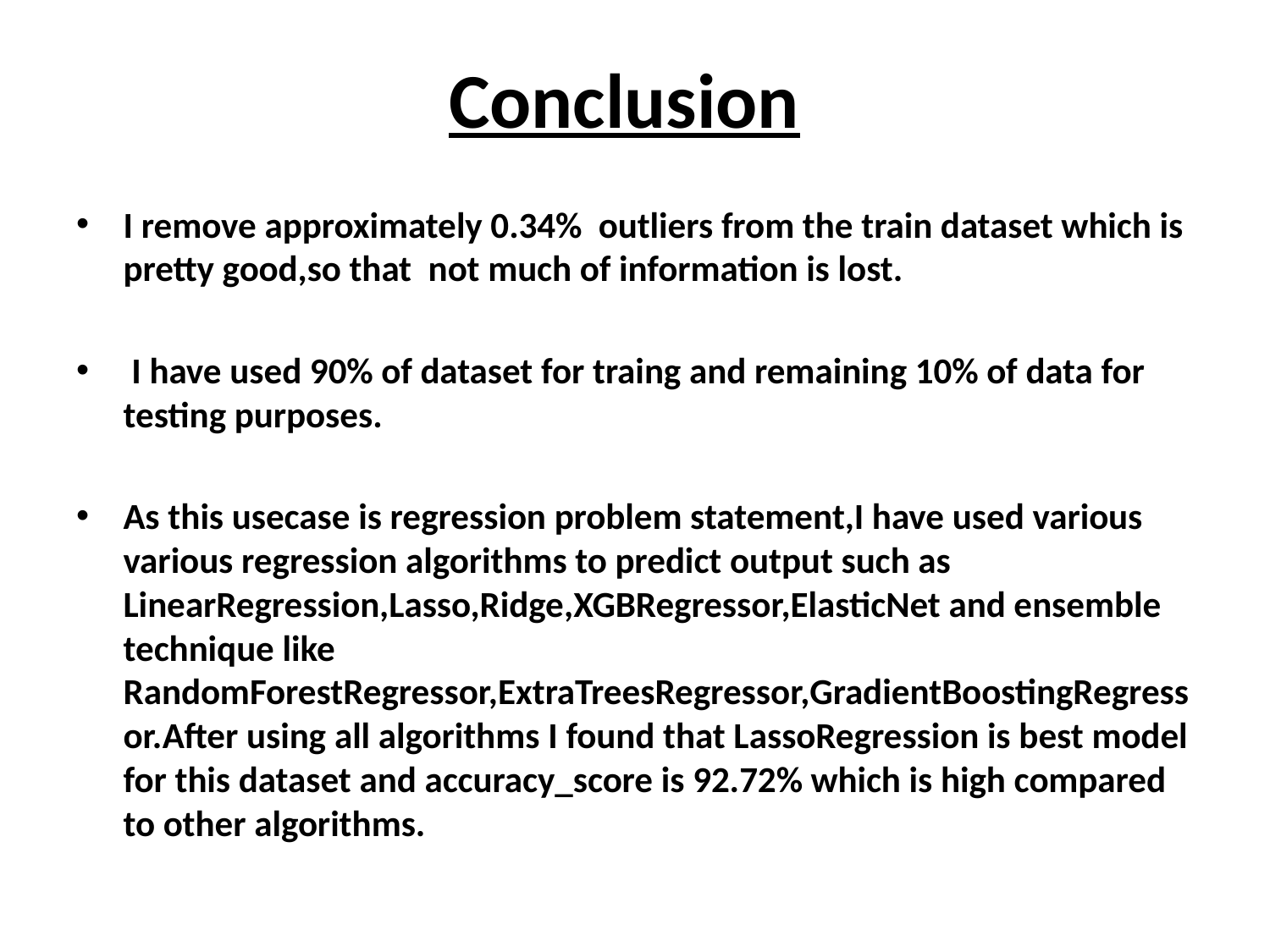

# Conclusion

I remove approximately 0.34%  outliers from the train dataset which is pretty good,so that  not much of information is lost.

 I have used 90% of dataset for traing and remaining 10% of data for testing purposes.

As this usecase is regression problem statement,I have used various various regression algorithms to predict output such as LinearRegression,Lasso,Ridge,XGBRegressor,ElasticNet and ensemble technique like RandomForestRegressor,ExtraTreesRegressor,GradientBoostingRegressor.After using all algorithms I found that LassoRegression is best model for this dataset and accuracy_score is 92.72% which is high compared to other algorithms.